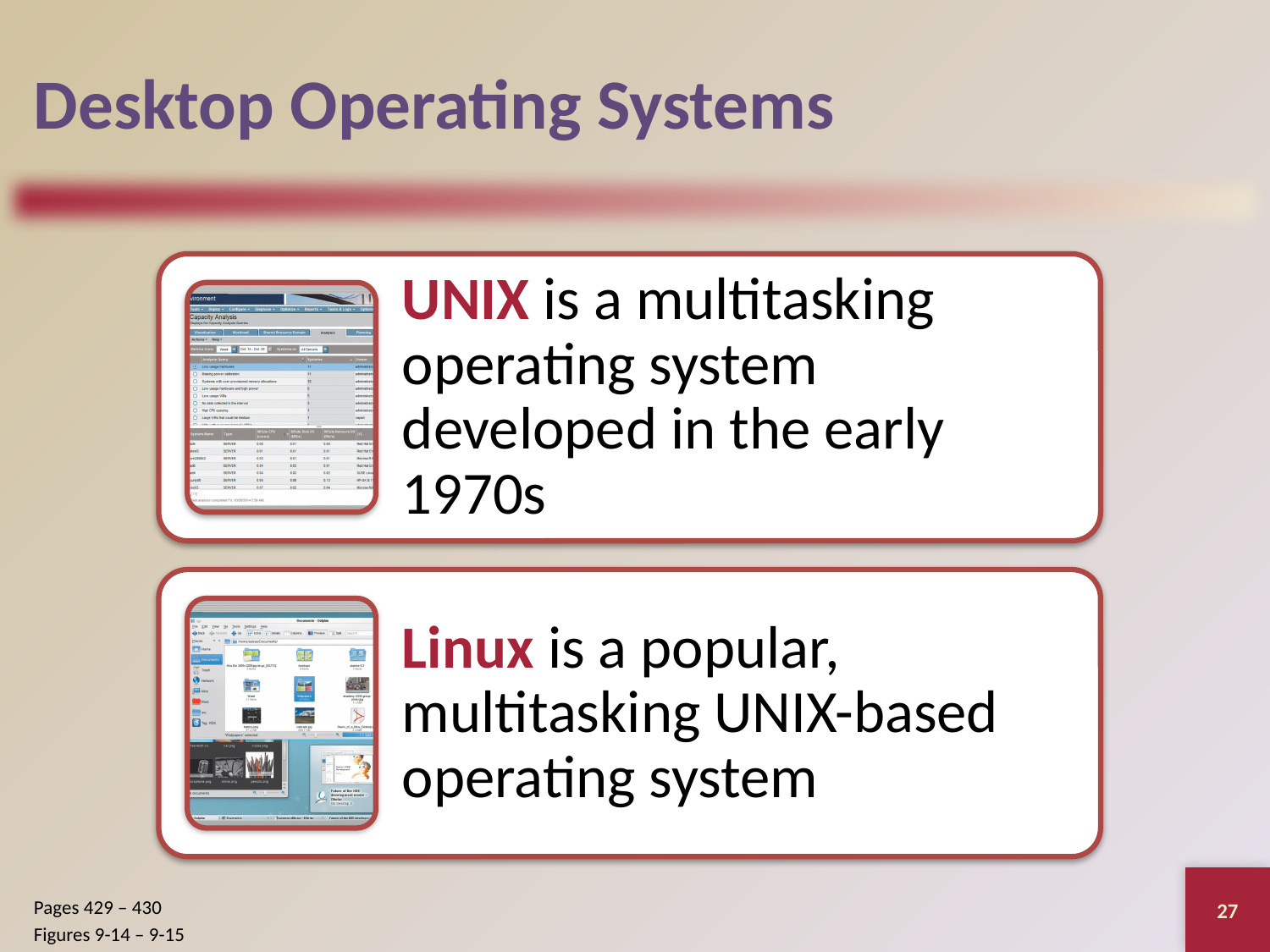

# Desktop Operating Systems
UNIX is a multitasking operating system developed in the early 1970s
Linux is a popular, multitasking UNIX-based operating system
27
Pages 429 – 430
Figures 9-14 – 9-15